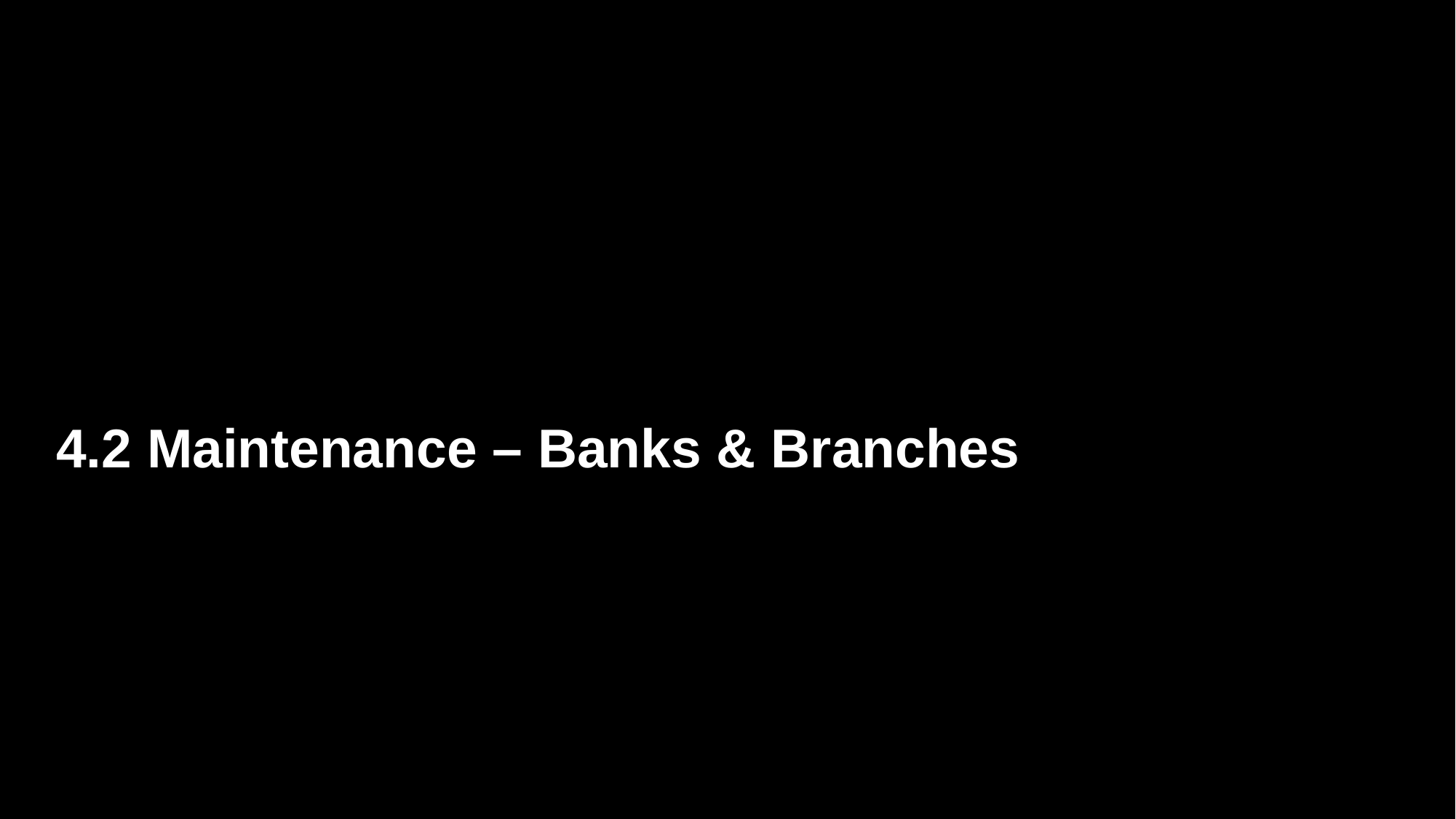

# 4.2 Maintenance – Banks & Branches